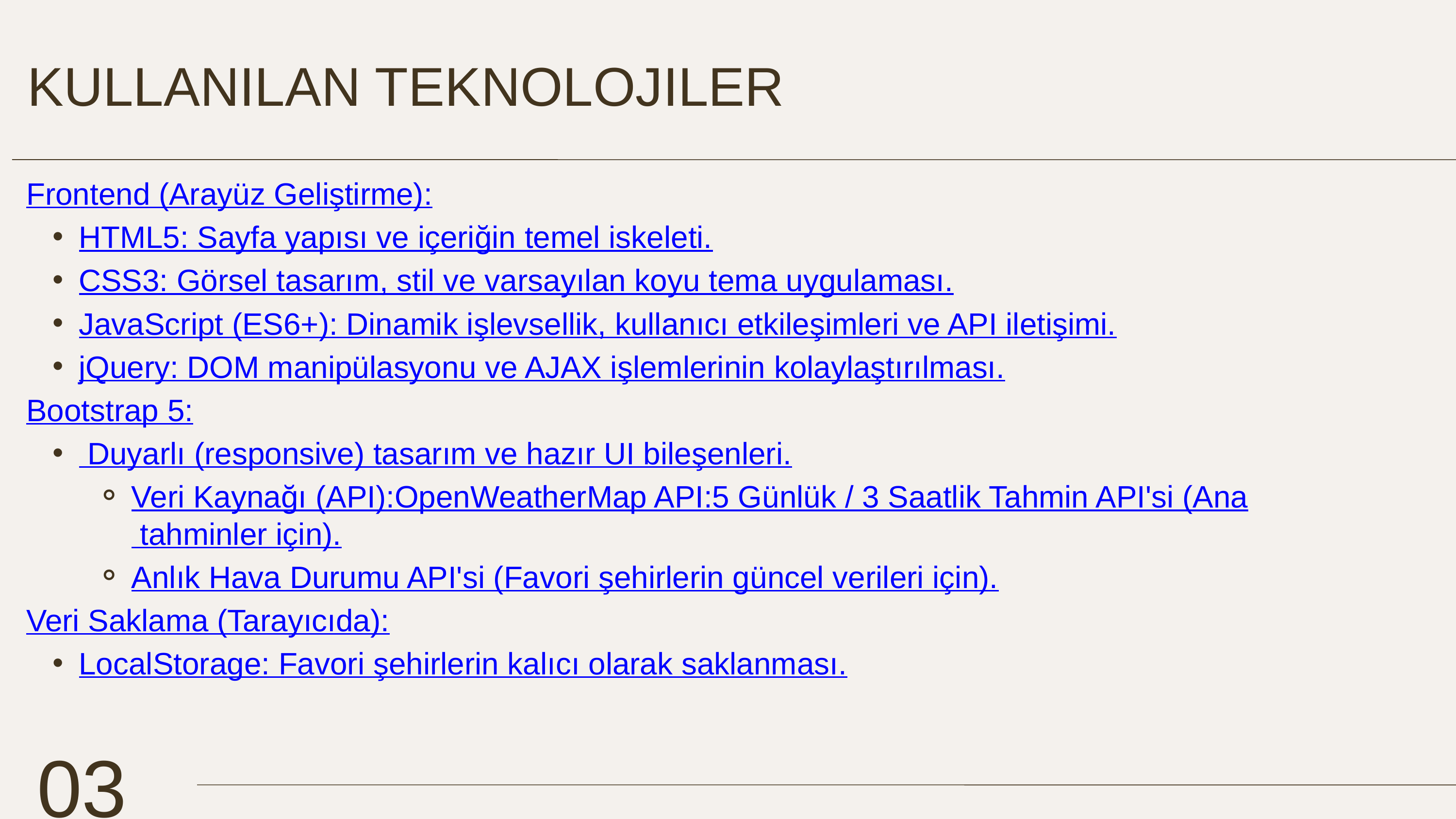

KULLANILAN TEKNOLOJILER

Frontend (Arayüz Geliştirme):
HTML5: Sayfa yapısı ve içeriğin temel iskeleti.
CSS3: Görsel tasarım, stil ve varsayılan koyu tema uygulaması.
JavaScript (ES6+): Dinamik işlevsellik, kullanıcı etkileşimleri ve API iletişimi.
jQuery: DOM manipülasyonu ve AJAX işlemlerinin kolaylaştırılması.
Bootstrap 5:
 Duyarlı (responsive) tasarım ve hazır UI bileşenleri.
Veri Kaynağı (API):OpenWeatherMap API:5 Günlük / 3 Saatlik Tahmin API'si (Ana tahminler için).
Anlık Hava Durumu API'si (Favori şehirlerin güncel verileri için).
Veri Saklama (Tarayıcıda):
LocalStorage: Favori şehirlerin kalıcı olarak saklanması.

03